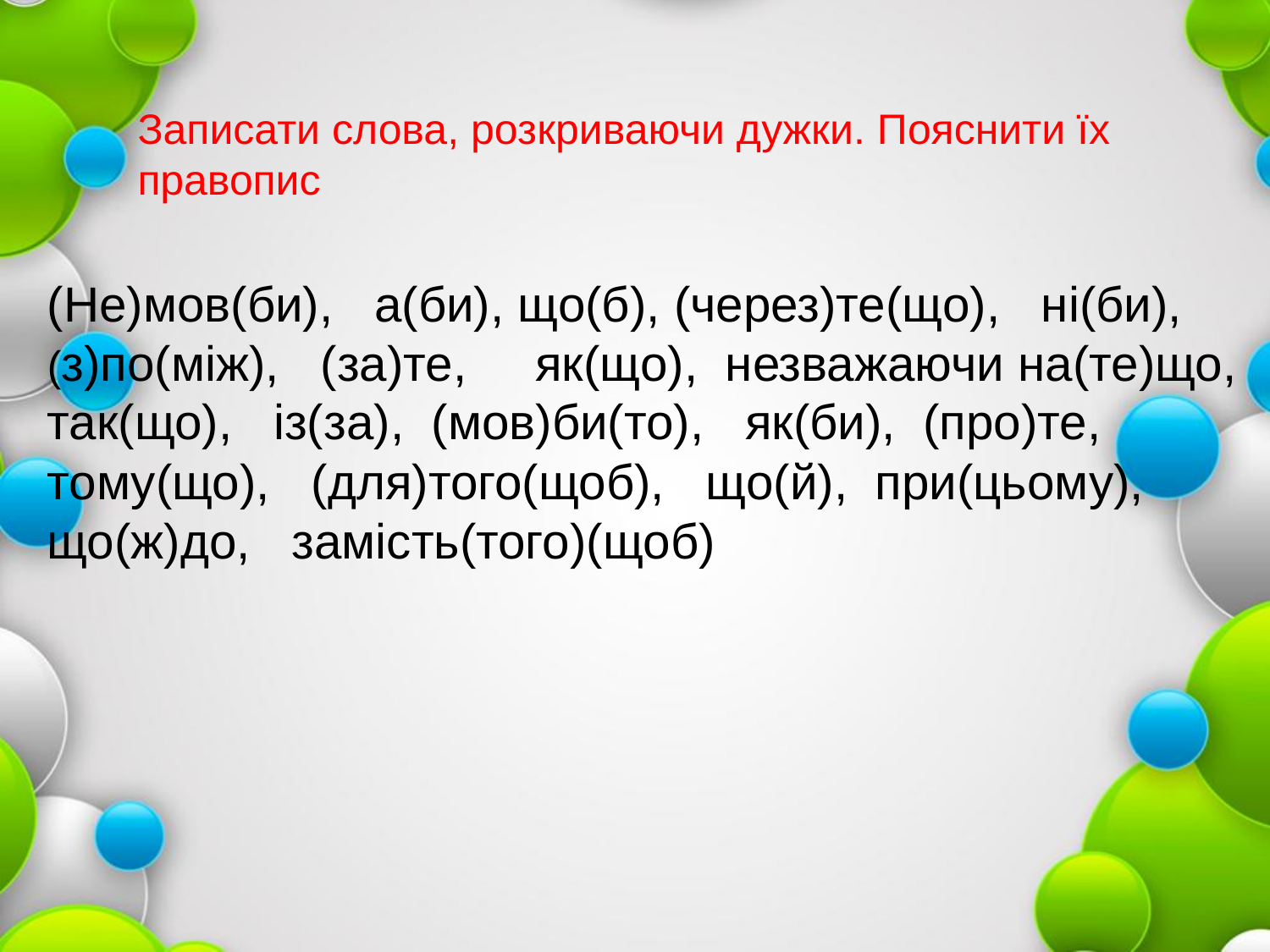

Записати слова, розкриваючи дужки. Пояснити їх правопис
(Не)мов(би),   а(би), що(б), (через)те(що),   ні(би),  (з)по(між),   (за)те,     як(що),  незважаючи на(те)що, так(що),   із(за),  (мов)би(то),   як(би),  (про)те, тому(що),   (для)того(щоб),   що(й),  при(цьому), що(ж)до,   замість(того)(щоб)